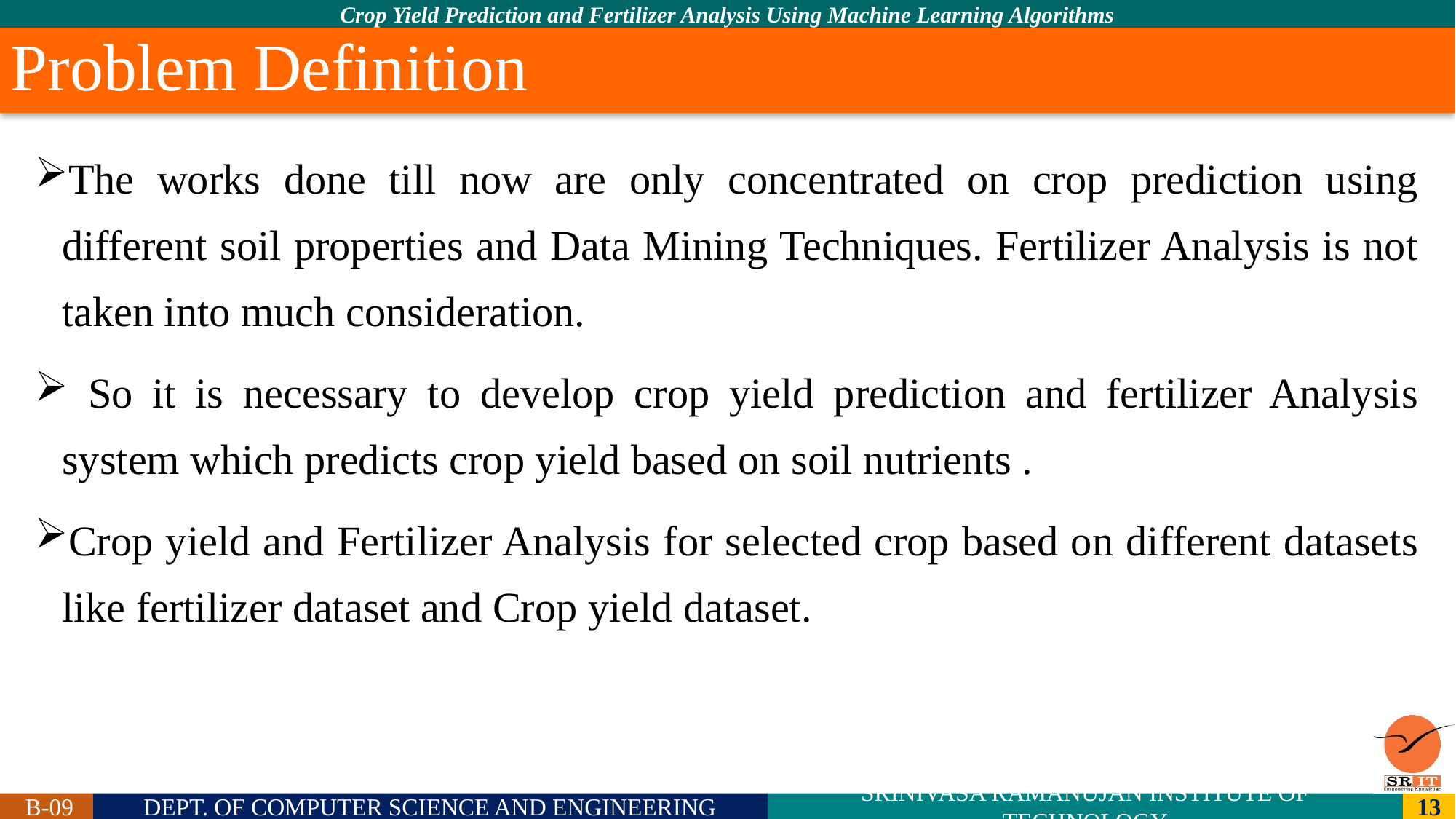

# Problem Definition
The works done till now are only concentrated on crop prediction using different soil properties and Data Mining Techniques. Fertilizer Analysis is not taken into much consideration.
 So it is necessary to develop crop yield prediction and fertilizer Analysis system which predicts crop yield based on soil nutrients .
Crop yield and Fertilizer Analysis for selected crop based on different datasets like fertilizer dataset and Crop yield dataset.